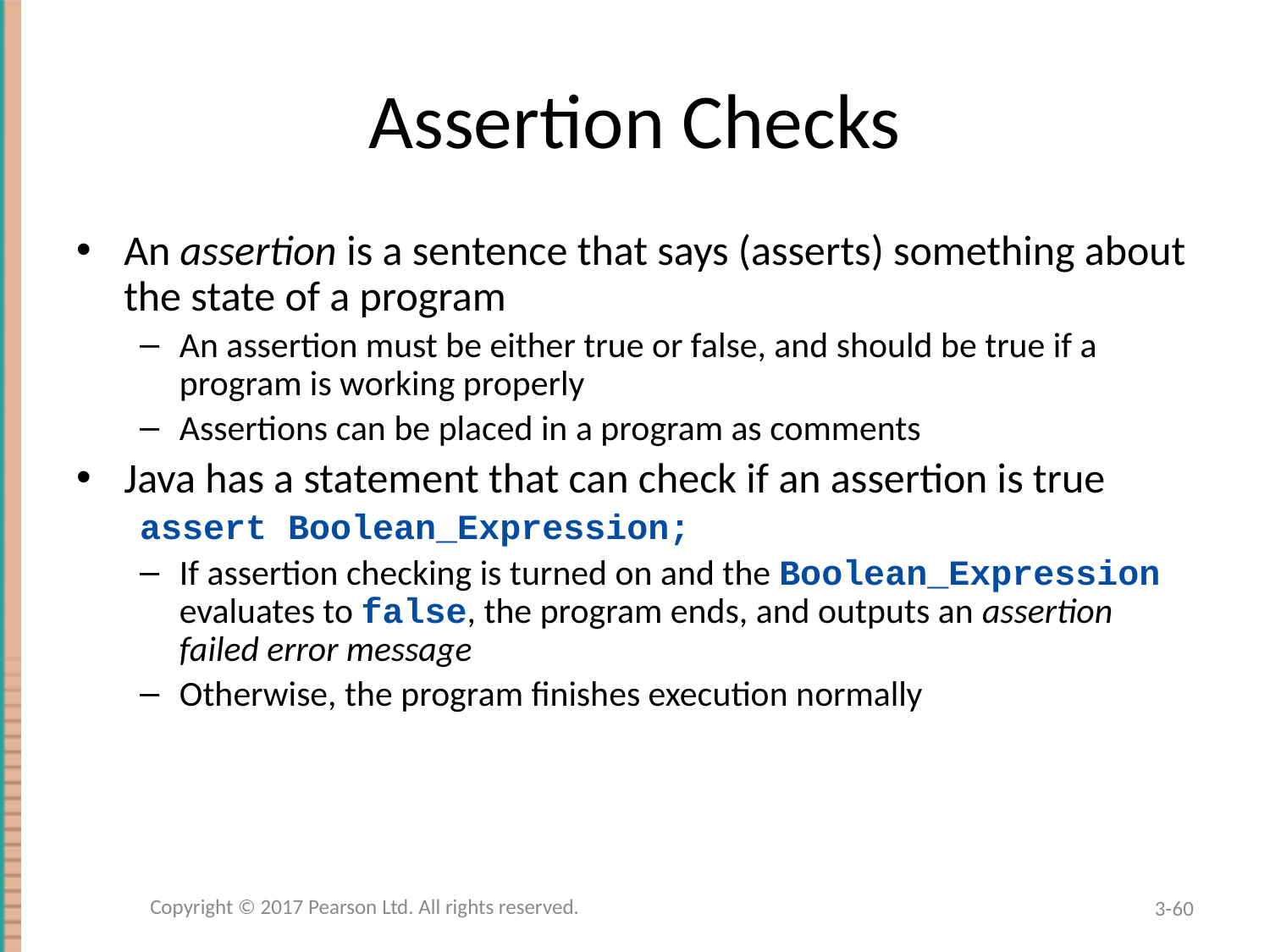

# Assertion Checks
An assertion is a sentence that says (asserts) something about the state of a program
An assertion must be either true or false, and should be true if a program is working properly
Assertions can be placed in a program as comments
Java has a statement that can check if an assertion is true
assert Boolean_Expression;
If assertion checking is turned on and the Boolean_Expression evaluates to false, the program ends, and outputs an assertion failed error message
Otherwise, the program finishes execution normally
Copyright © 2017 Pearson Ltd. All rights reserved.
3-60